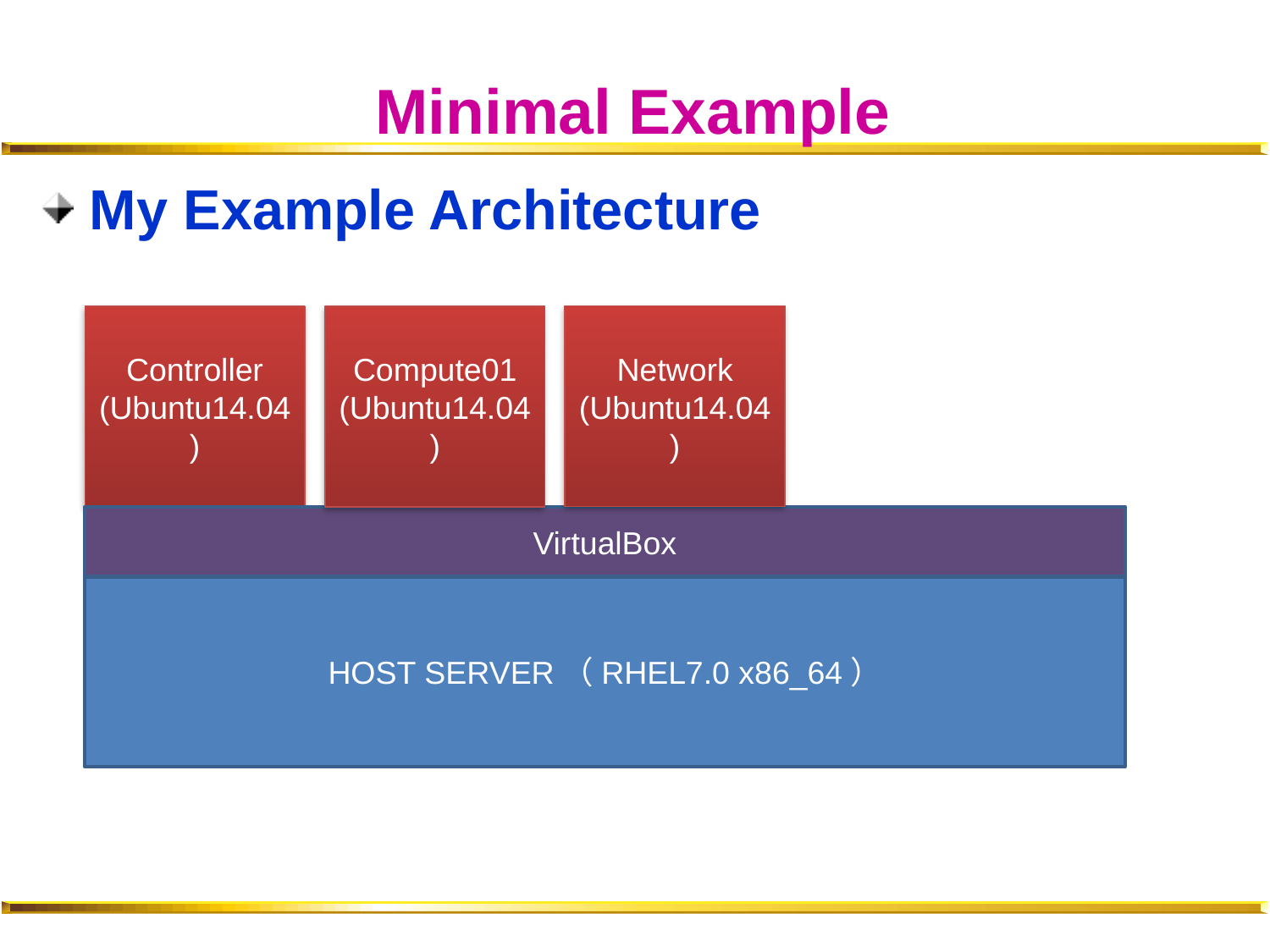

# Minimal Example
My Example Architecture
Network (Ubuntu14.04)
Controller
(Ubuntu14.04)
Compute01
(Ubuntu14.04)
VirtualBox
HOST SERVER（RHEL7.0 x86_64）